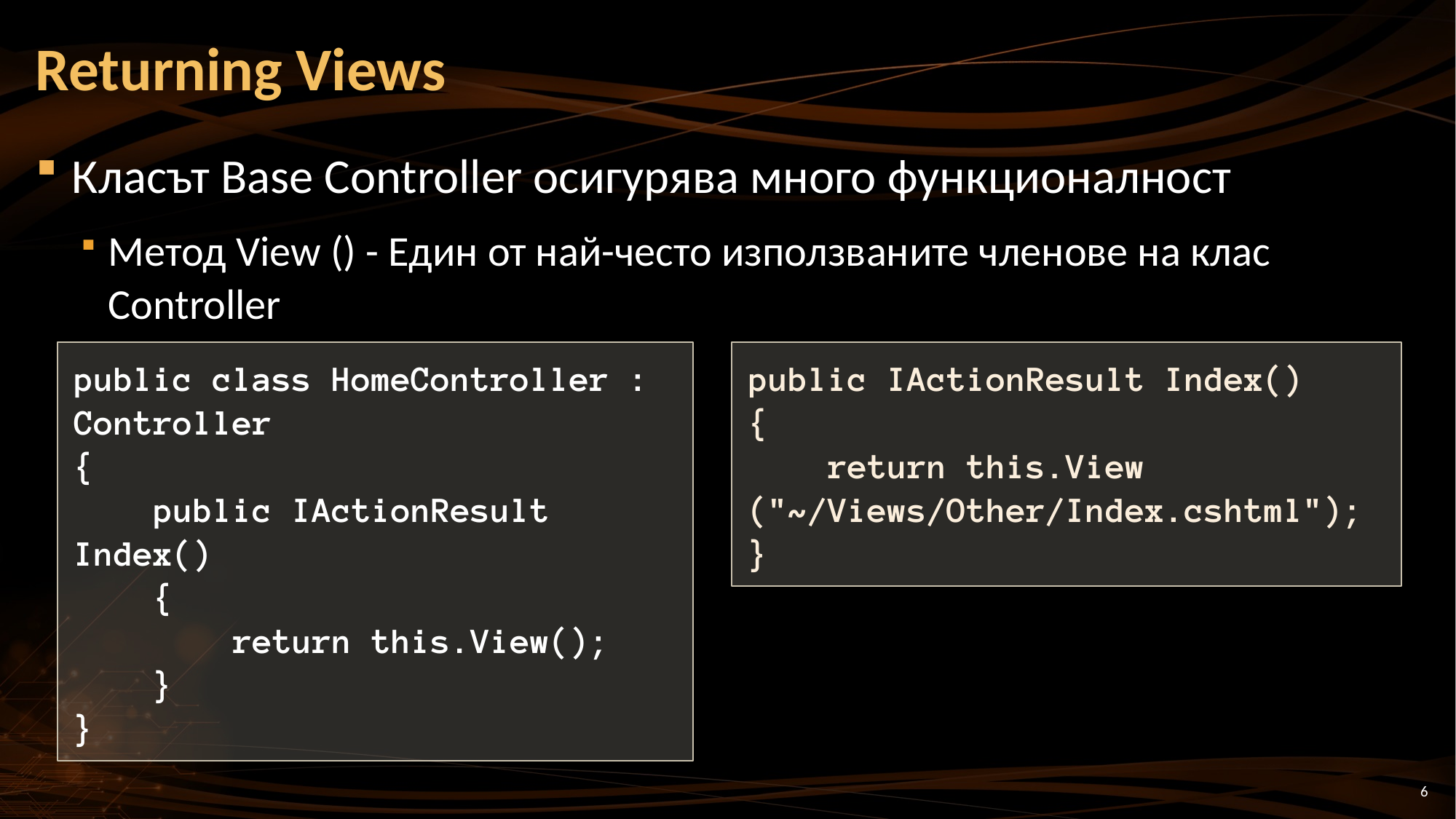

# Returning Views
Класът Base Controller осигурява много функционалност
Метод View () - Един от най-често използваните членове на клас Controller
public class HomeController : Controller
{
    public IActionResult Index()
    {
        return this.View();
    }
}
public IActionResult Index()
{
    return this.View  ("~/Views/Other/Index.cshtml");
}
6